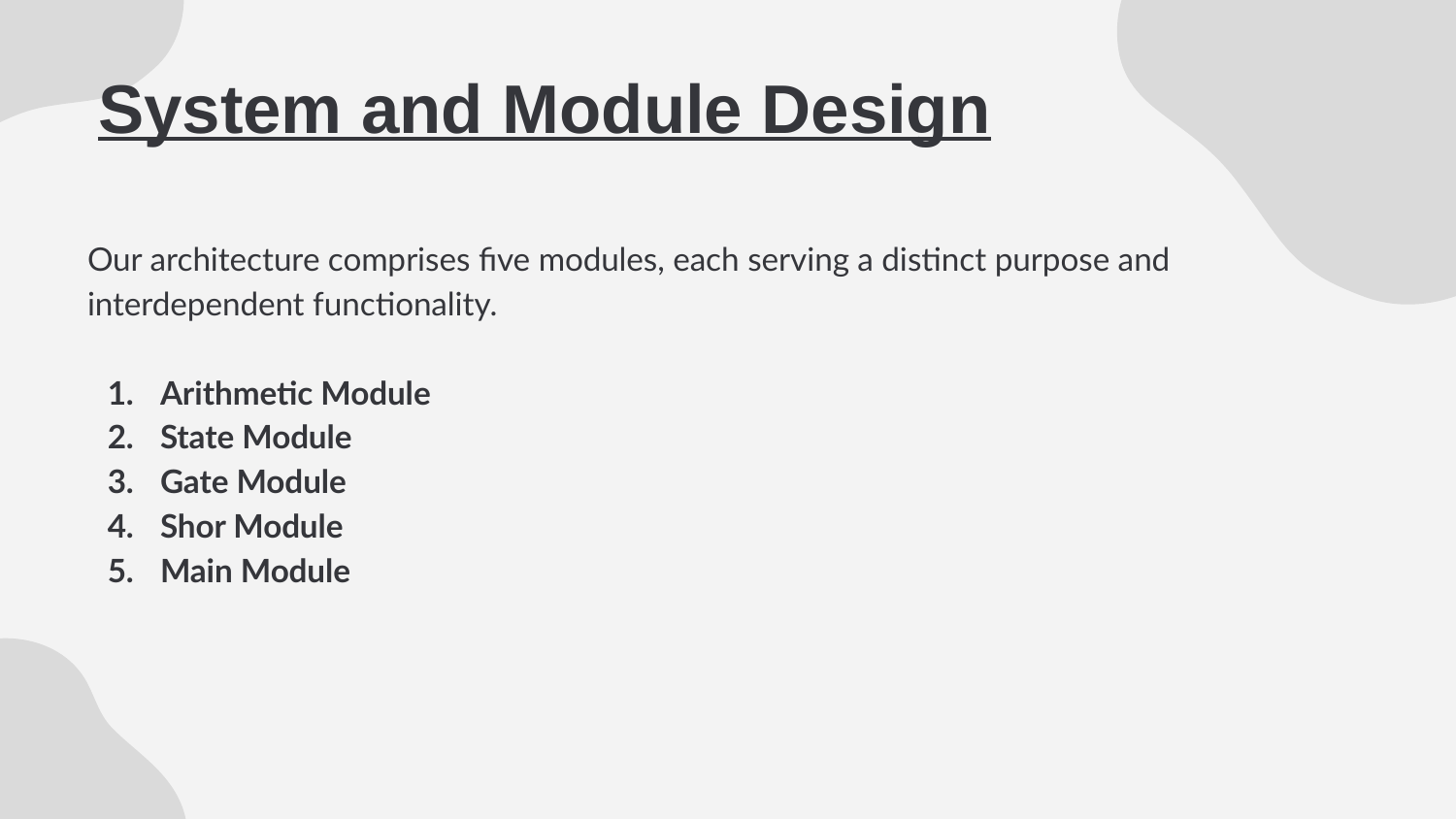

System and Module Design
Our architecture comprises five modules, each serving a distinct purpose and interdependent functionality.

Arithmetic Module
State Module
Gate Module
Shor Module
Main Module